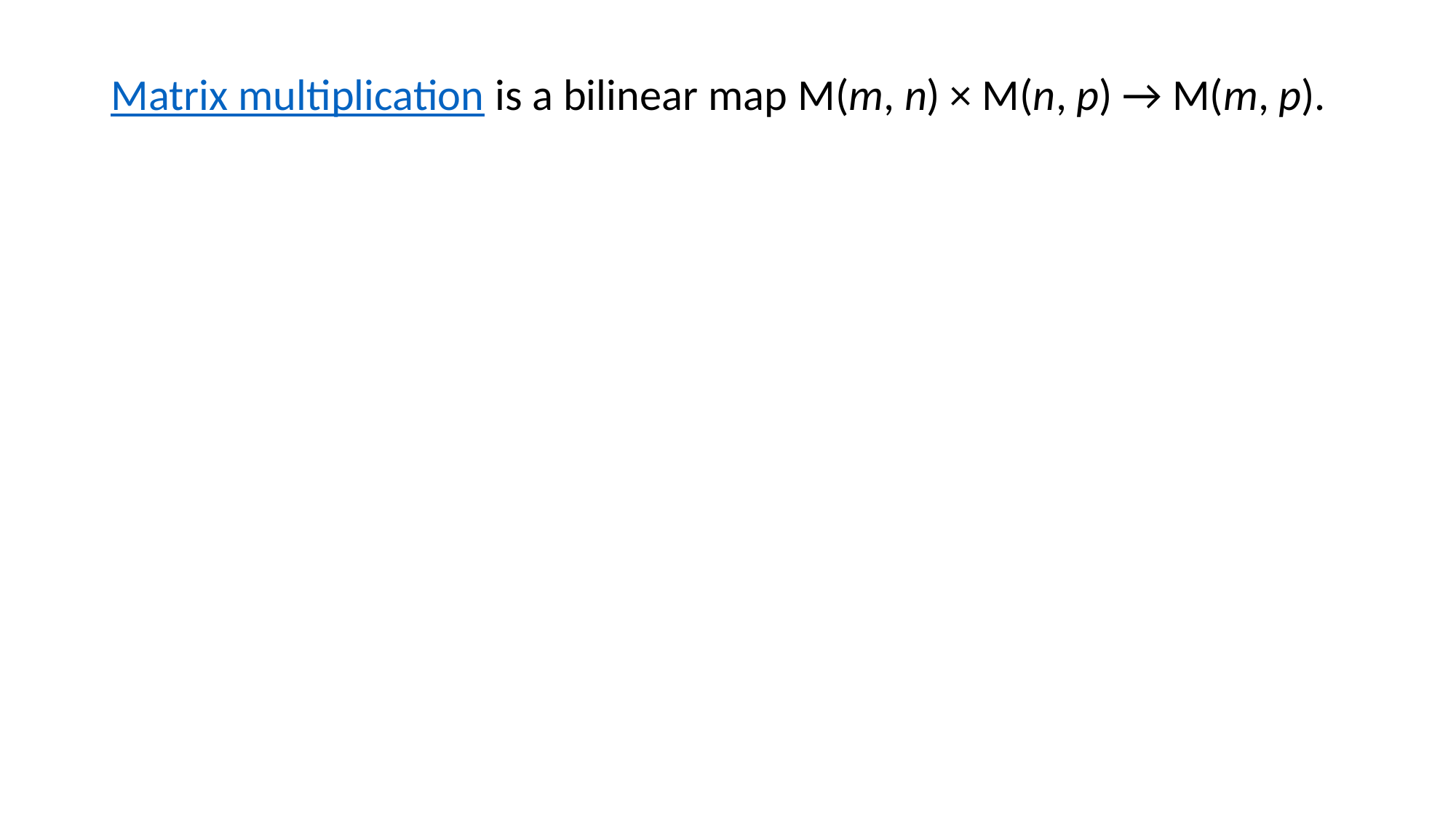

# Matrix multiplication is a bilinear map M(m, n) × M(n, p) → M(m, p).